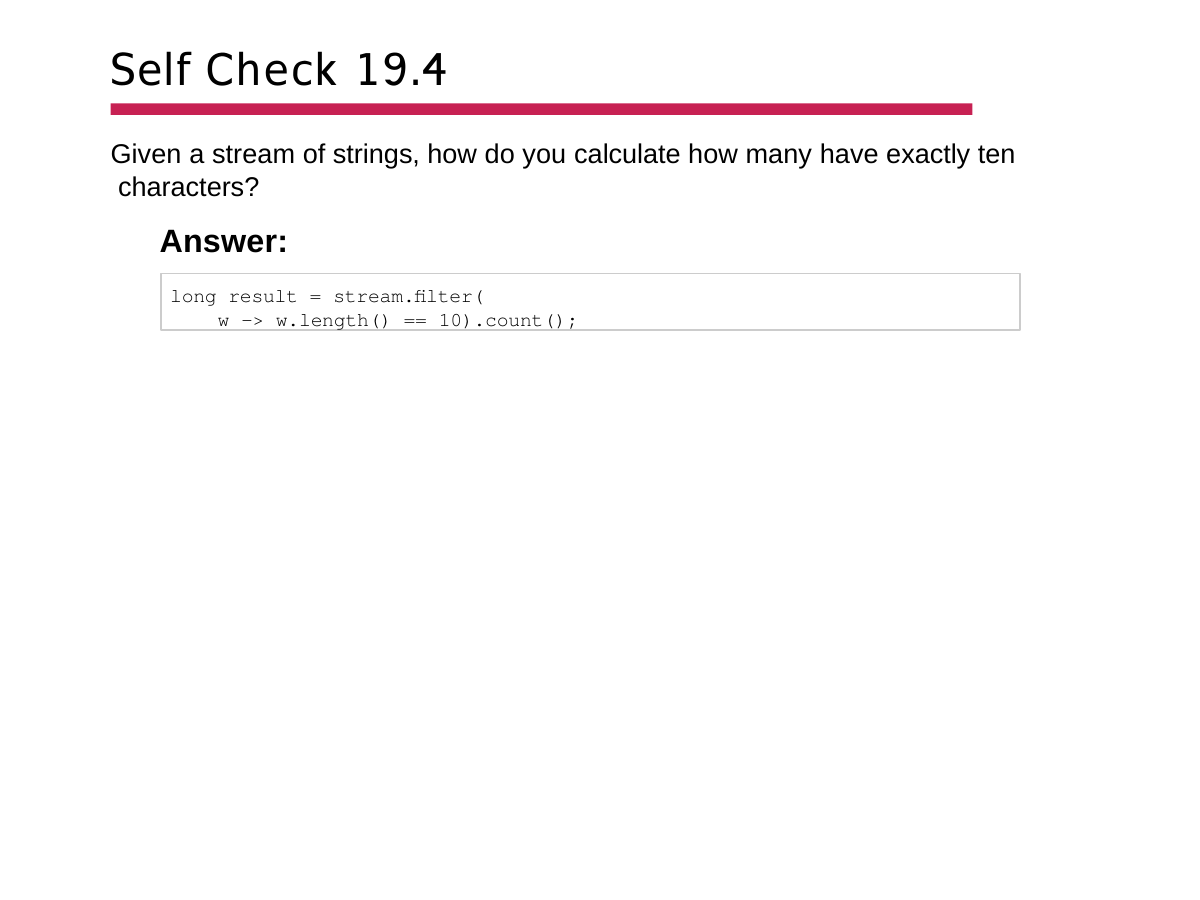

# Self Check 19.4
Given a stream of strings, how do you calculate how many have exactly ten  characters?
Answer:
long result = stream.filter(
w -> w.length() == 10).count();